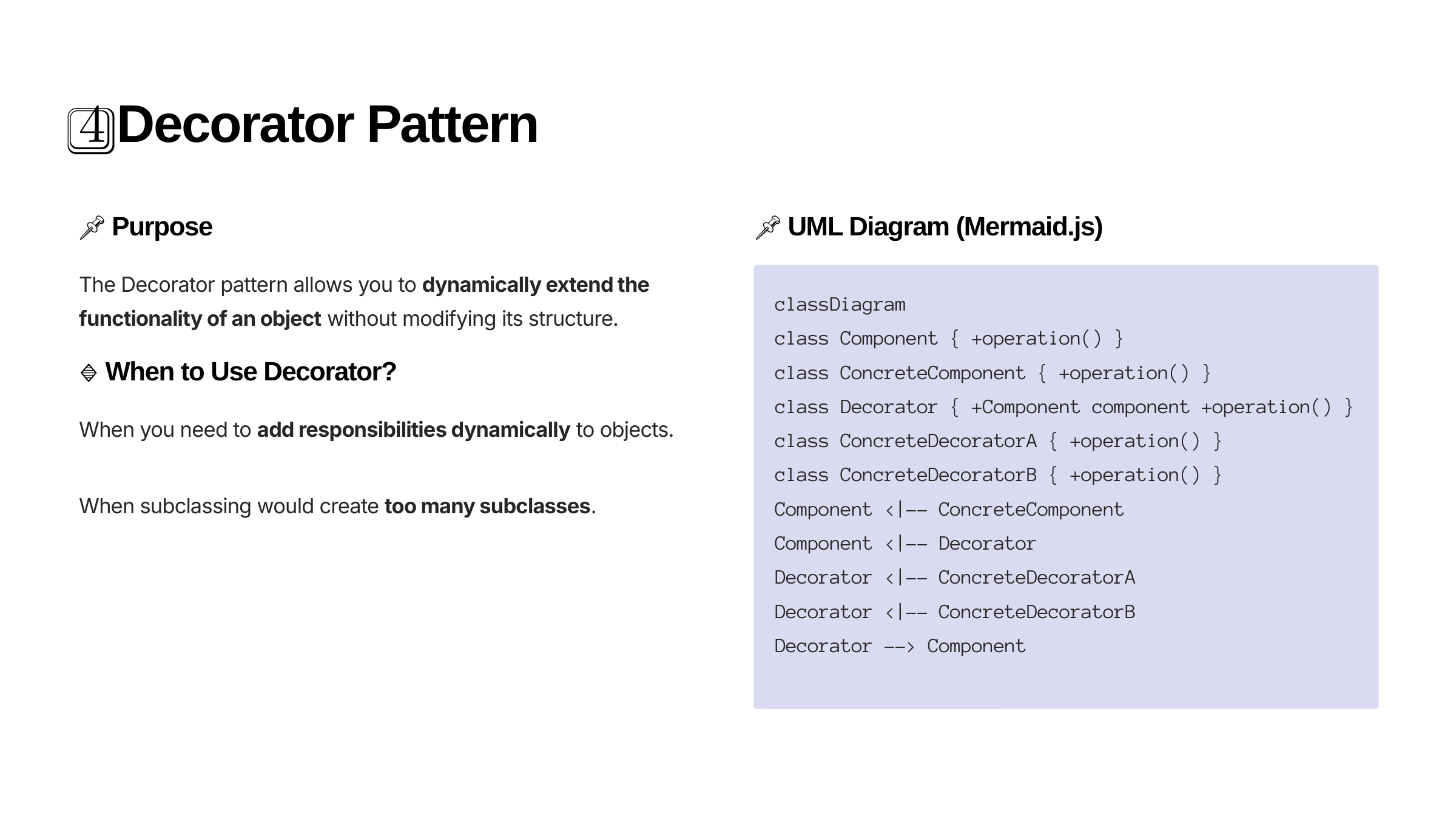

4️⃣ Decorator Pattern
📌 Purpose
📌 UML Diagram (Mermaid.js)
The Decorator pattern allows you to dynamically extend the functionality of an object without modifying its structure.

classDiagram
class Component { +operation() }
class ConcreteComponent { +operation() }
class Decorator { +Component component +operation() }
class ConcreteDecoratorA { +operation() }
class ConcreteDecoratorB { +operation() }
Component <|-- ConcreteComponent
Component <|-- Decorator
Decorator <|-- ConcreteDecoratorA
Decorator <|-- ConcreteDecoratorB
Decorator --> Component

🔹 When to Use Decorator?
When you need to add responsibilities dynamically to objects.
When subclassing would create too many subclasses.